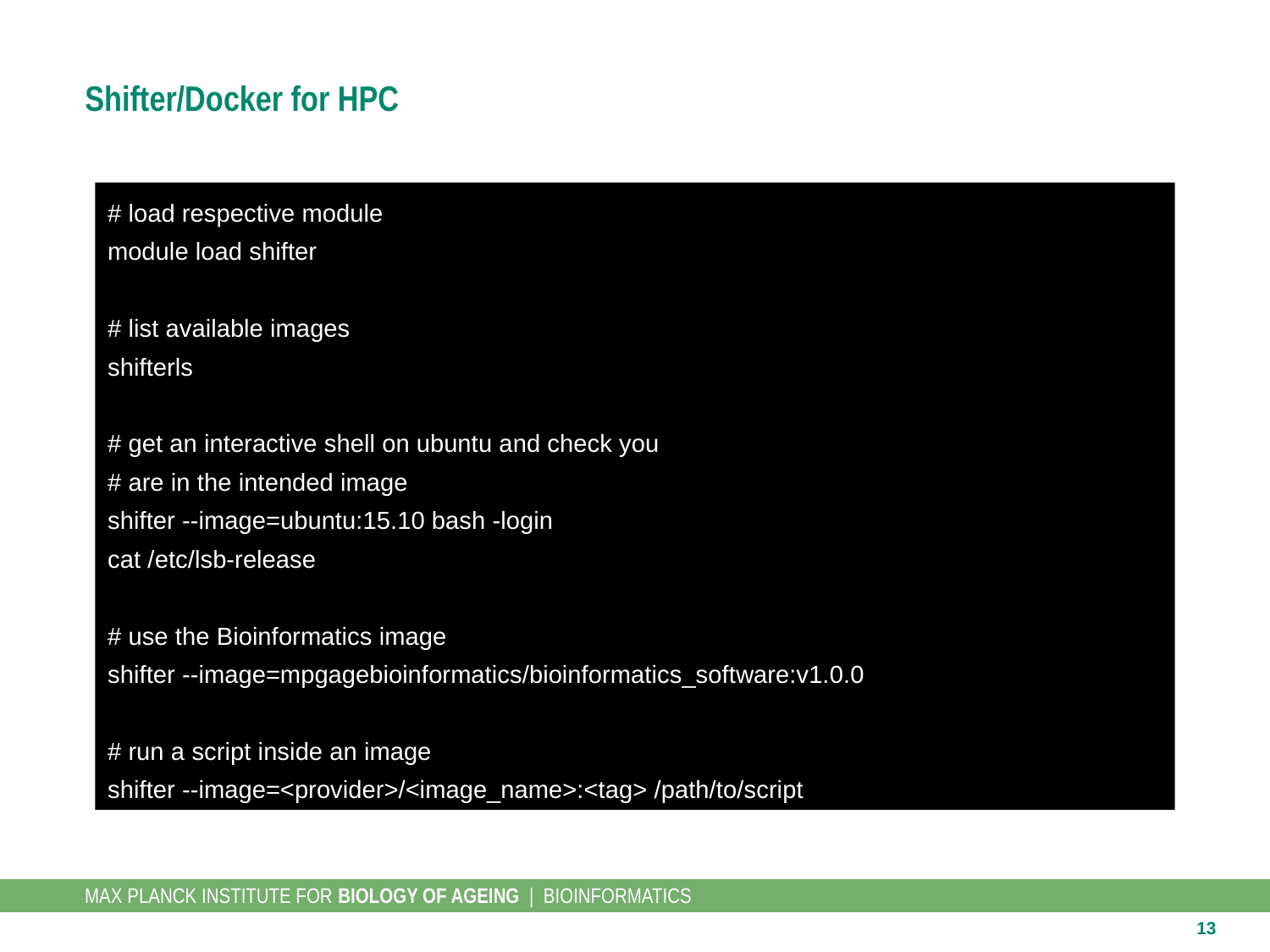

# Shifter/Docker for HPC
# load respective module
module load shifter

# list available images
shifterls

# get an interactive shell on ubuntu and check you
# are in the intended image
shifter --image=ubuntu:15.10 bash -login
cat /etc/lsb-release

# use the Bioinformatics image
shifter --image=mpgagebioinformatics/bioinformatics_software:v1.0.0

# run a script inside an image
shifter --image=<provider>/<image_name>:<tag> /path/to/script
13